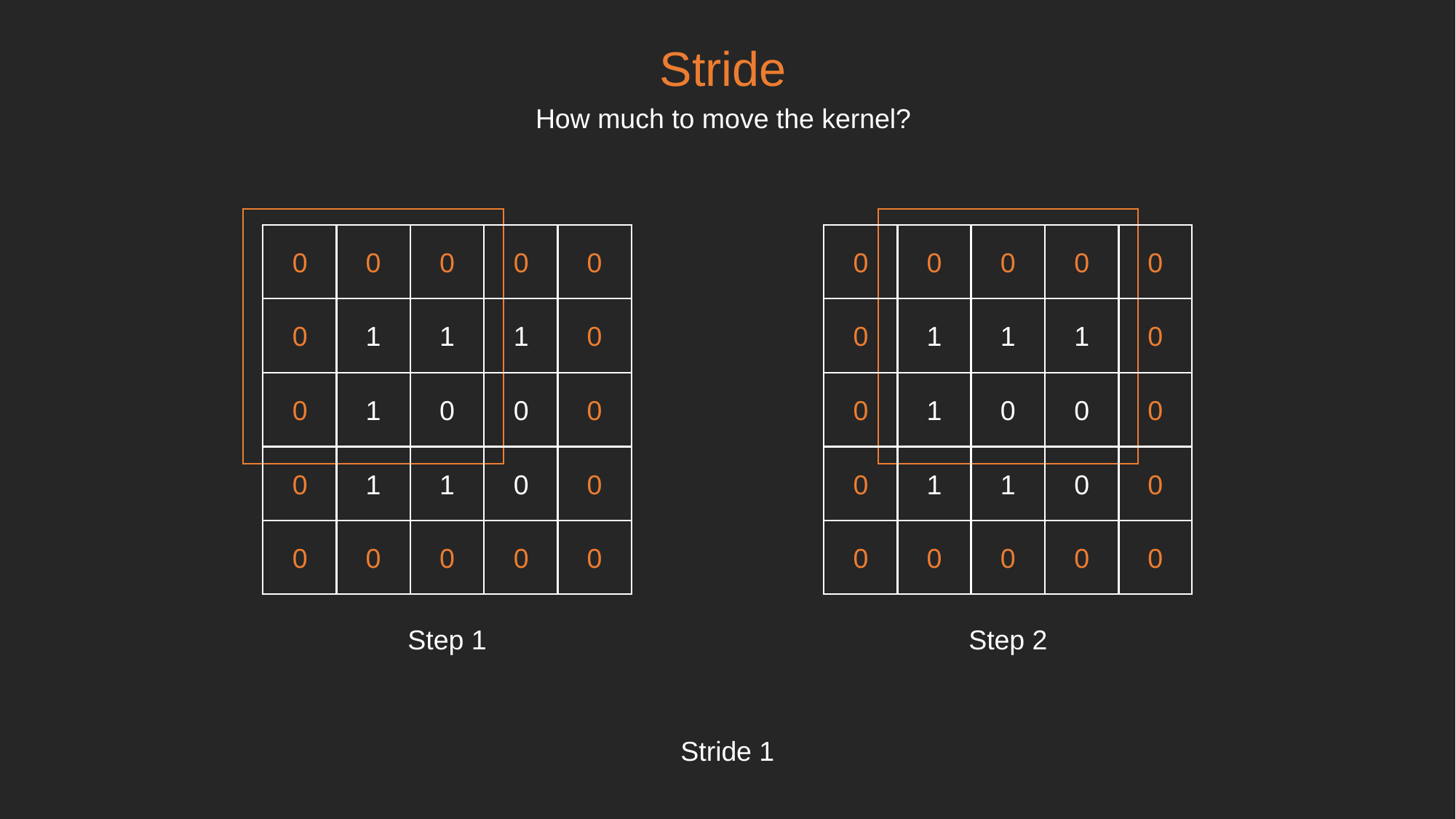

Stride
How much to move the kernel?

0
0
0
0
0
0
1
1
1
0
0
1
0
0
0
0
1
1
0
0
0
0
0
0
0

0
0
0
0
0
0
1
1
1
0
0
1
0
0
0
0
1
1
0
0
0
0
0
0
0
Step 1
Step 2
Stride 1